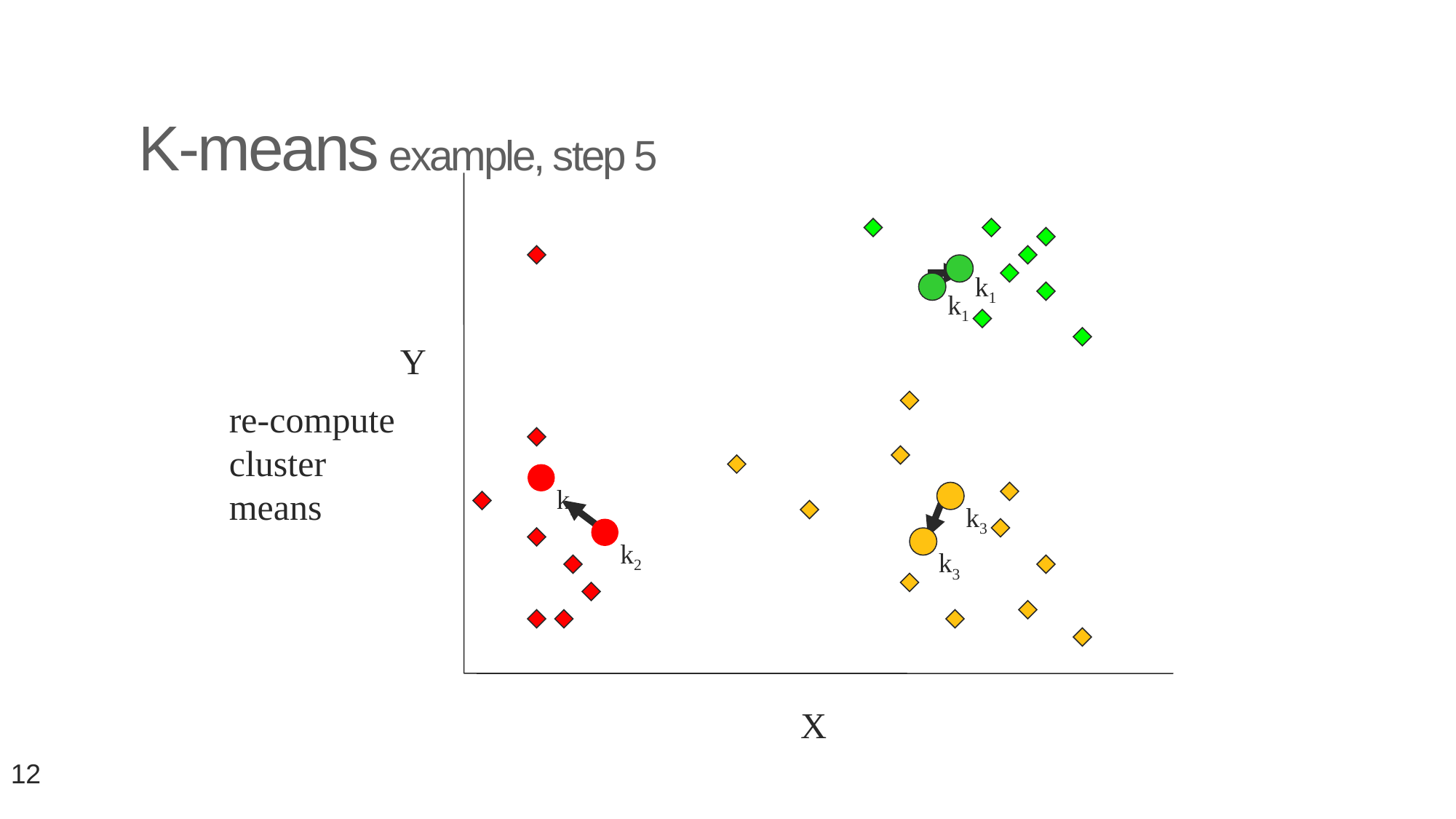

# K-means example, step 5

Y
X

k1

k1

re-compute cluster means

k2

k3

k2

k3

12